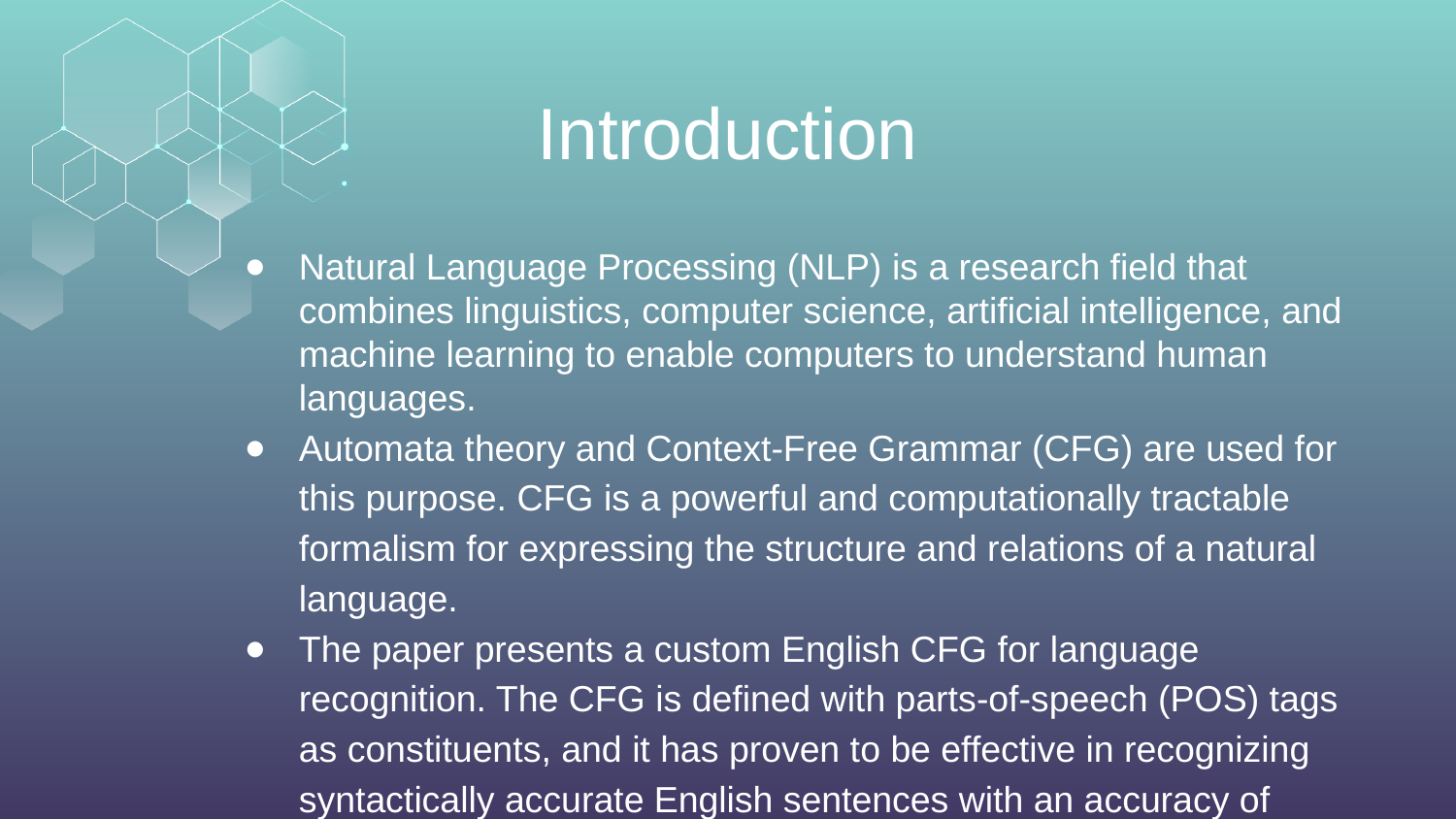

# Introduction
Natural Language Processing (NLP) is a research field that combines linguistics, computer science, artificial intelligence, and machine learning to enable computers to understand human languages.
Automata theory and Context-Free Grammar (CFG) are used for this purpose. CFG is a powerful and computationally tractable formalism for expressing the structure and relations of a natural language.
The paper presents a custom English CFG for language recognition. The CFG is defined with parts-of-speech (POS) tags as constituents, and it has proven to be effective in recognizing syntactically accurate English sentences with an accuracy of 84.90%